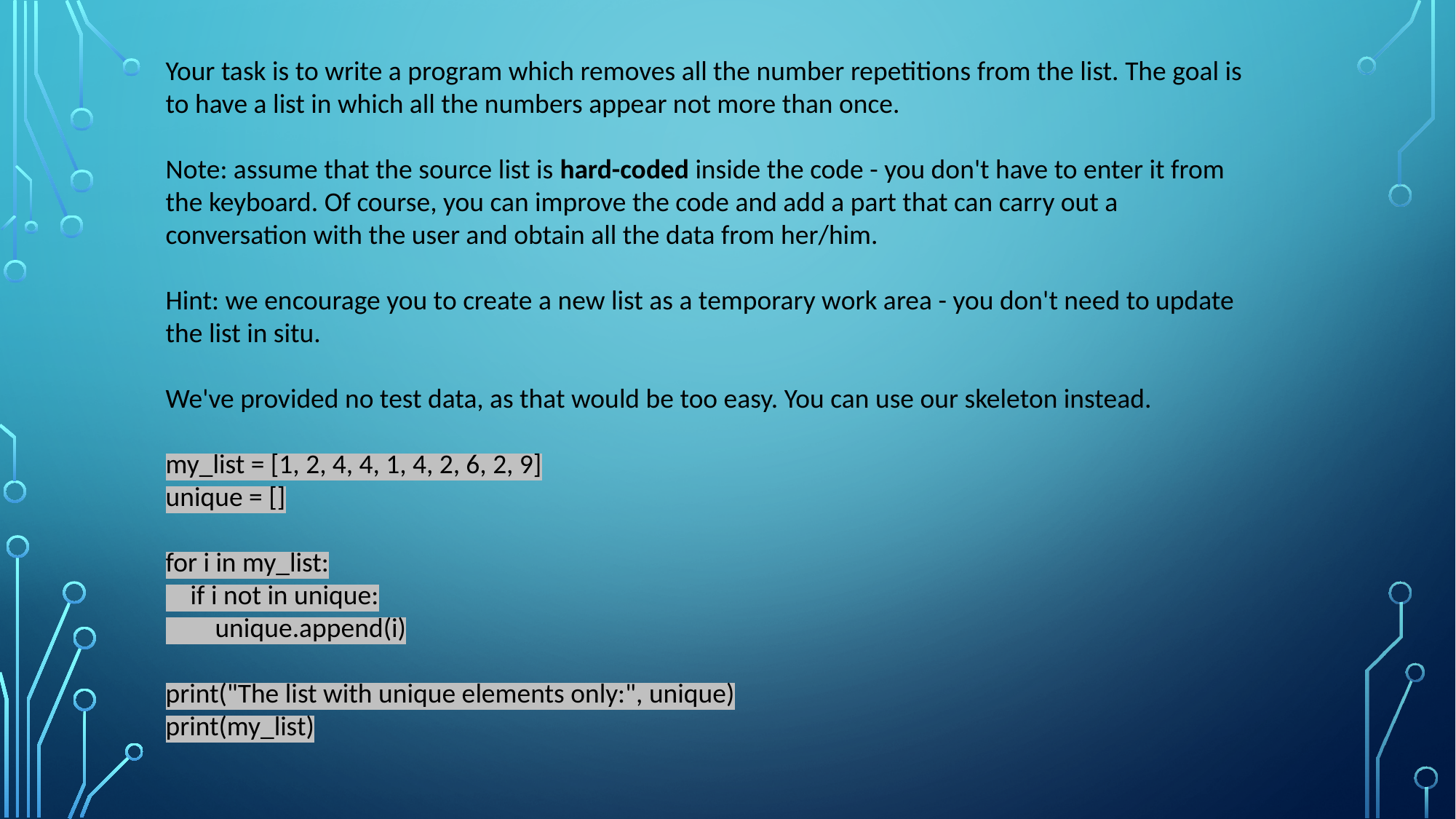

Your task is to write a program which removes all the number repetitions from the list. The goal is to have a list in which all the numbers appear not more than once.

Note: assume that the source list is hard-coded inside the code - you don't have to enter it from the keyboard. Of course, you can improve the code and add a part that can carry out a conversation with the user and obtain all the data from her/him.

Hint: we encourage you to create a new list as a temporary work area - you don't need to update the list in situ.

We've provided no test data, as that would be too easy. You can use our skeleton instead.

my_list = [1, 2, 4, 4, 1, 4, 2, 6, 2, 9]
unique = []

for i in my_list:
    if i not in unique:
        unique.append(i)

print("The list with unique elements only:", unique)
print(my_list)